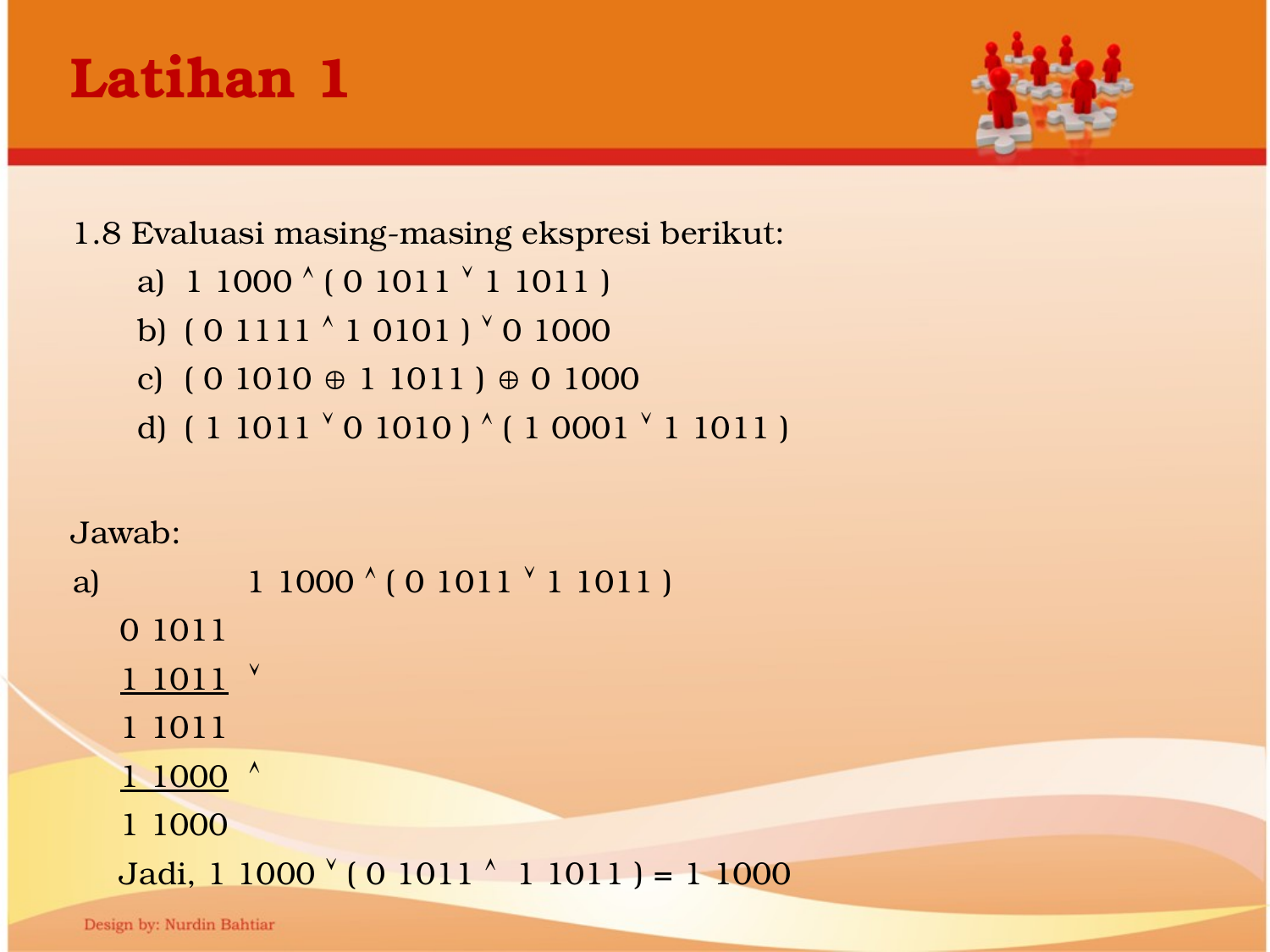

# Latihan 1
1.8 Evaluasi masing-masing ekspresi berikut:
1 1000 ∧ ( 0 1011 ∨ 1 1011 )
( 0 1111 ∧ 1 0101 ) ∨ 0 1000
( 0 1010 ⊕ 1 1011 ) ⊕ 0 1000
( 1 1011 ∨ 0 1010 ) ∧ ( 1 0001 ∨ 1 1011 )
Jawab:
a) 	1 1000 ∧ ( 0 1011 ∨ 1 1011 )
0 1011
1 1011  ∨
1 1011
1 1000  ∧
1 1000
Jadi, 1 1000 ∨ ( 0 1011 ∧  1 1011 ) = 1 1000